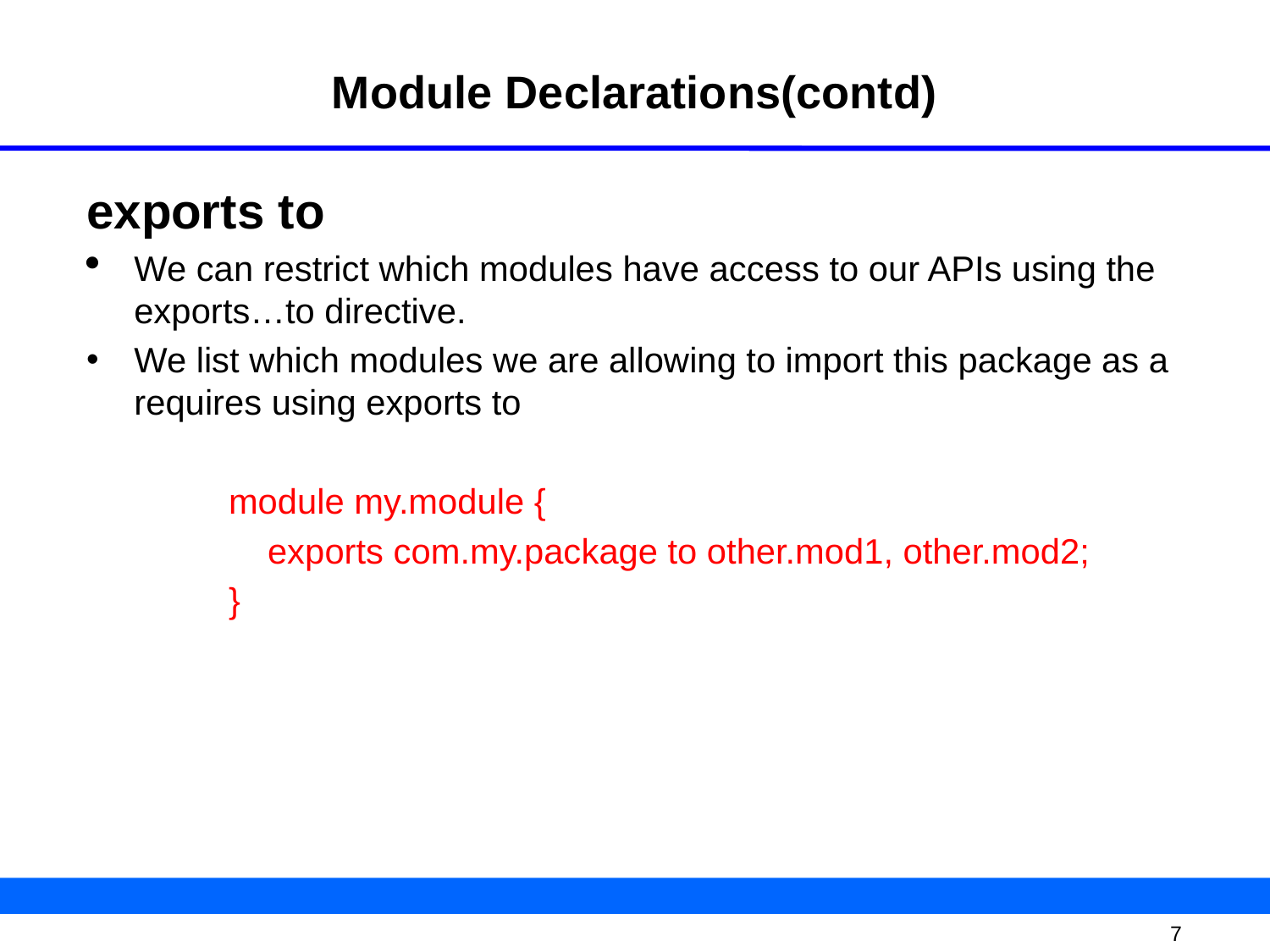

# Module Declarations(contd)
exports to
We can restrict which modules have access to our APIs using the exports…to directive.
We list which modules we are allowing to import this package as a requires using exports to

module my.module {
    exports com.my.package to other.mod1, other.mod2;
}